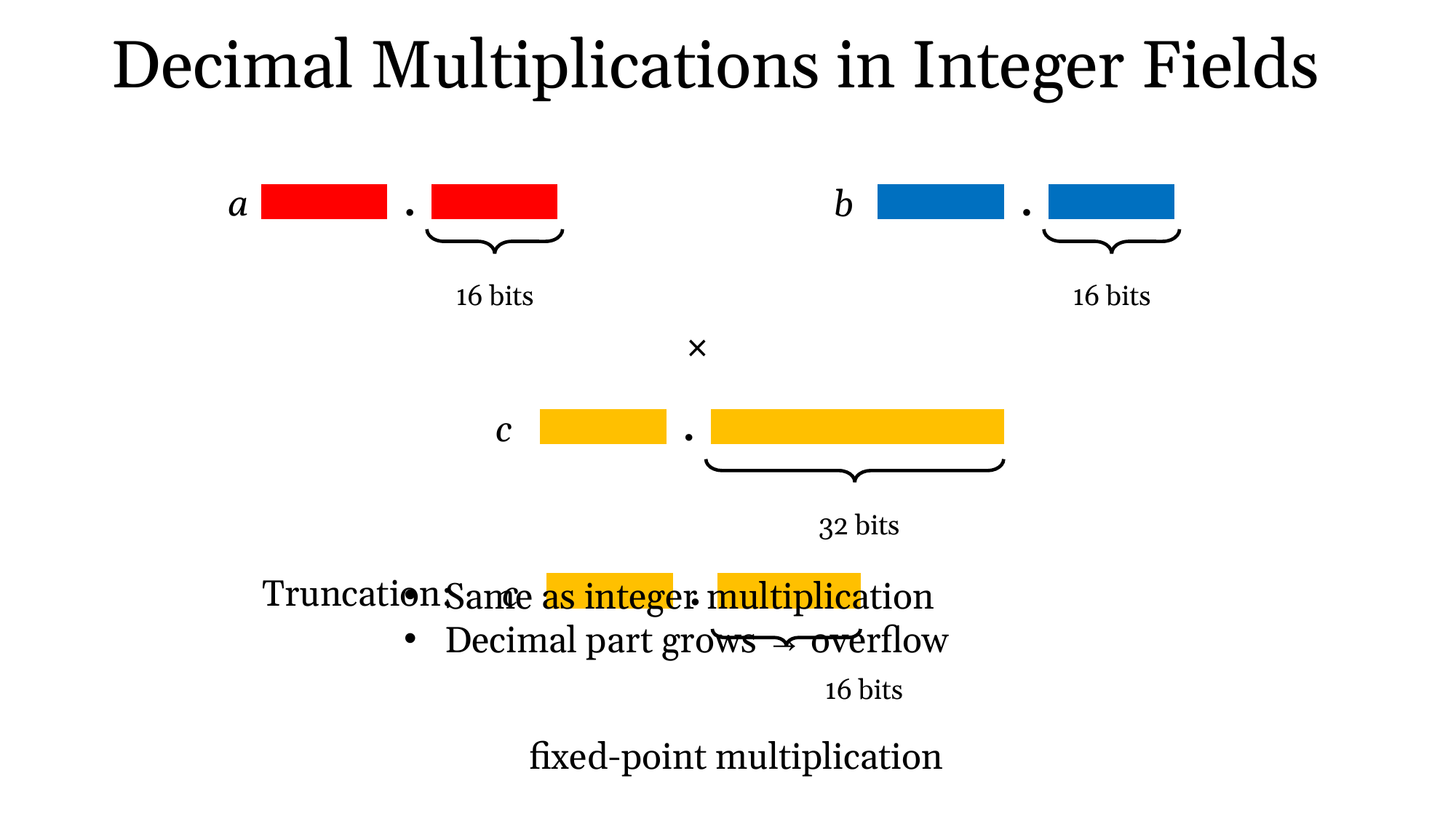

# Decimal Multiplications in Integer Fields

a
.
.
b

16 bits
16 bits
×

.
c

32 bits
.

Truncation:
c
Same as integer multiplication
Decimal part grows → overflow

16 bits
fixed-point multiplication